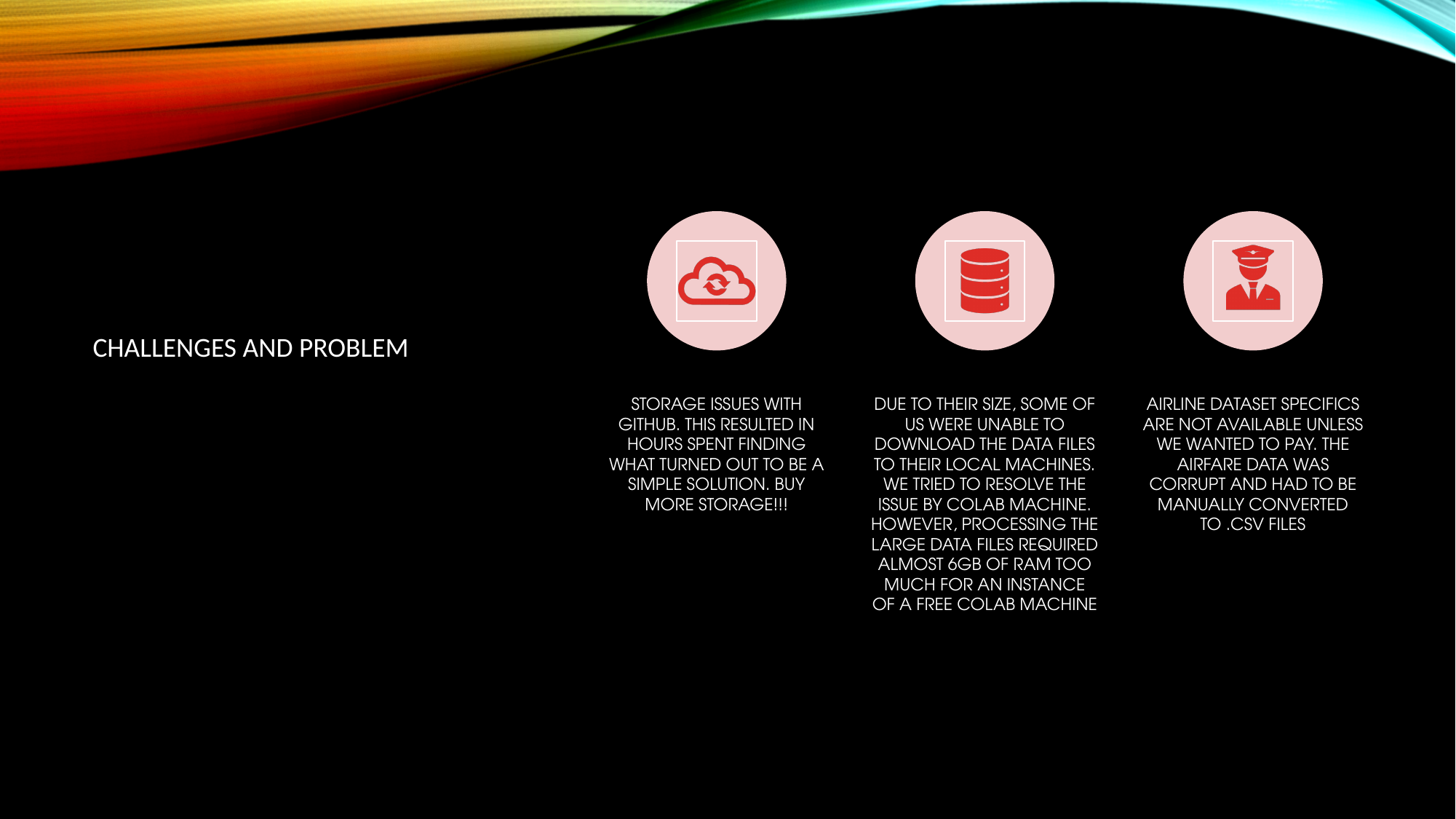

Storage issues with GitHub. This resulted in hours spent finding what turned out to be a simple solution. Buy more storage!!!
Due to their size, some of us were unable to download the data files to their local machines. We tried to resolve the issue by CoLab machine. However, processing the large data files required almost 6GB of RAM too much for an instance of a free CoLab machine
Airline dataset specifics are not available unless we wanted to pay. The airfare data was corrupt and had to be manually converted to .csv files
# Challenges and Problem